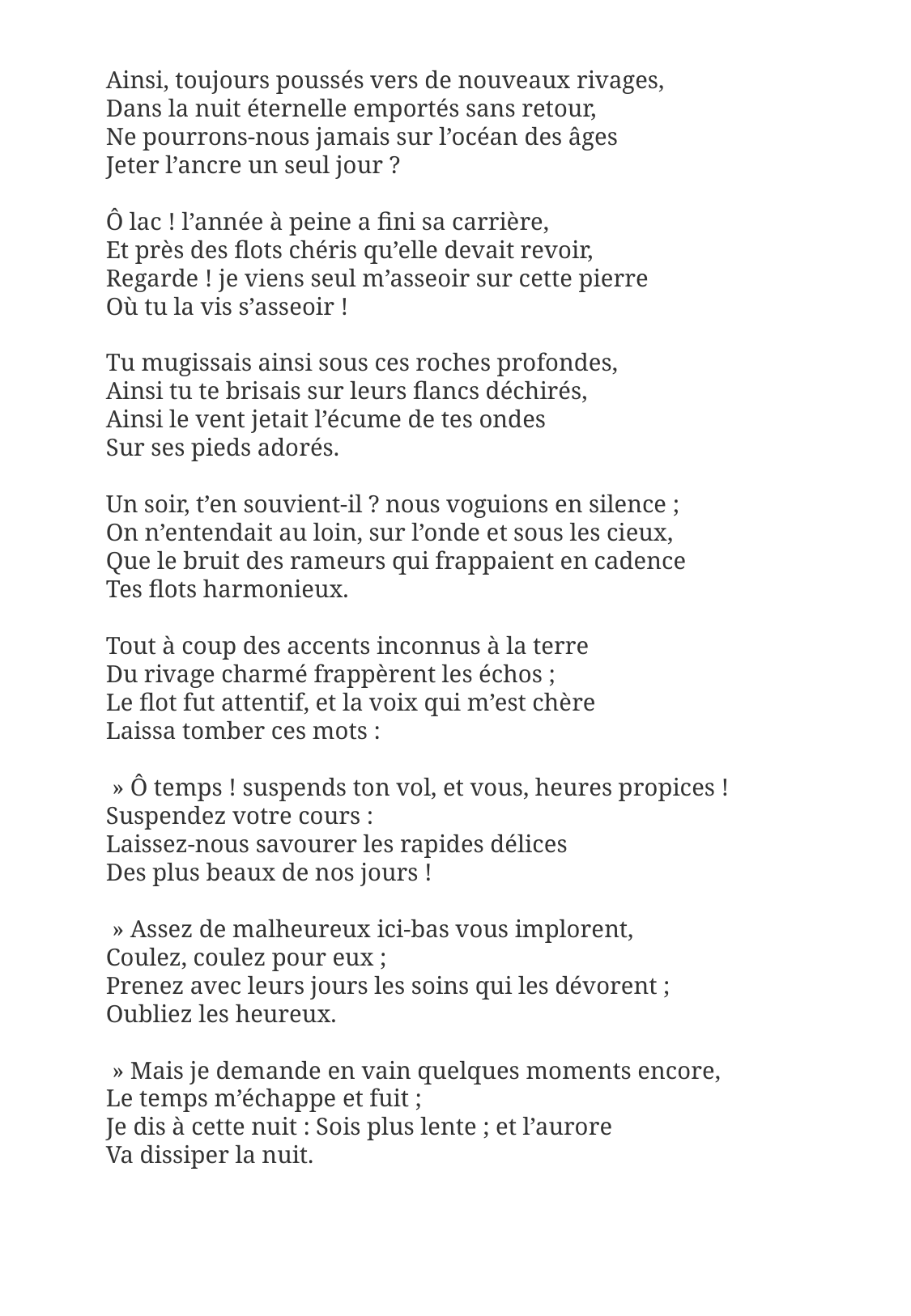

Ainsi, toujours poussés vers de nouveaux rivages,
Dans la nuit éternelle emportés sans retour,
Ne pourrons-nous jamais sur l’océan des âges
Jeter l’ancre un seul jour ?

Ô lac ! l’année à peine a fini sa carrière,
Et près des flots chéris qu’elle devait revoir,
Regarde ! je viens seul m’asseoir sur cette pierre
Où tu la vis s’asseoir !

Tu mugissais ainsi sous ces roches profondes,
Ainsi tu te brisais sur leurs flancs déchirés,
Ainsi le vent jetait l’écume de tes ondes
Sur ses pieds adorés.

Un soir, t’en souvient-il ? nous voguions en silence ;
On n’entendait au loin, sur l’onde et sous les cieux,
Que le bruit des rameurs qui frappaient en cadence
Tes flots harmonieux.

Tout à coup des accents inconnus à la terre
Du rivage charmé frappèrent les échos ;
Le flot fut attentif, et la voix qui m’est chère
Laissa tomber ces mots :

 » Ô temps ! suspends ton vol, et vous, heures propices !
Suspendez votre cours :
Laissez-nous savourer les rapides délices
Des plus beaux de nos jours !

 » Assez de malheureux ici-bas vous implorent,
Coulez, coulez pour eux ;
Prenez avec leurs jours les soins qui les dévorent ;
Oubliez les heureux.

 » Mais je demande en vain quelques moments encore,
Le temps m’échappe et fuit ;
Je dis à cette nuit : Sois plus lente ; et l’aurore
Va dissiper la nuit.